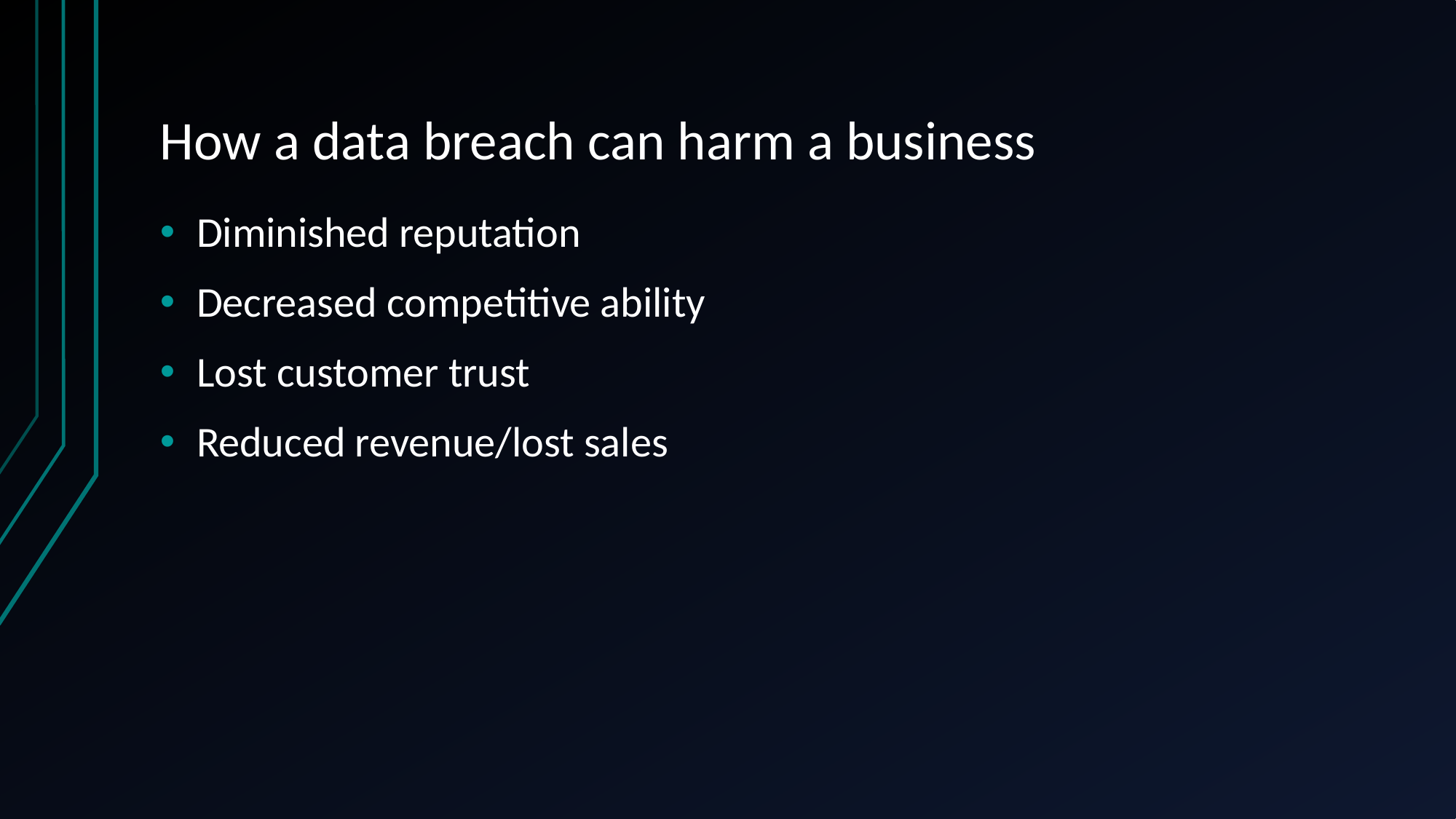

# How a data breach can harm a business
Diminished reputation
Decreased competitive ability
Lost customer trust
Reduced revenue/lost sales